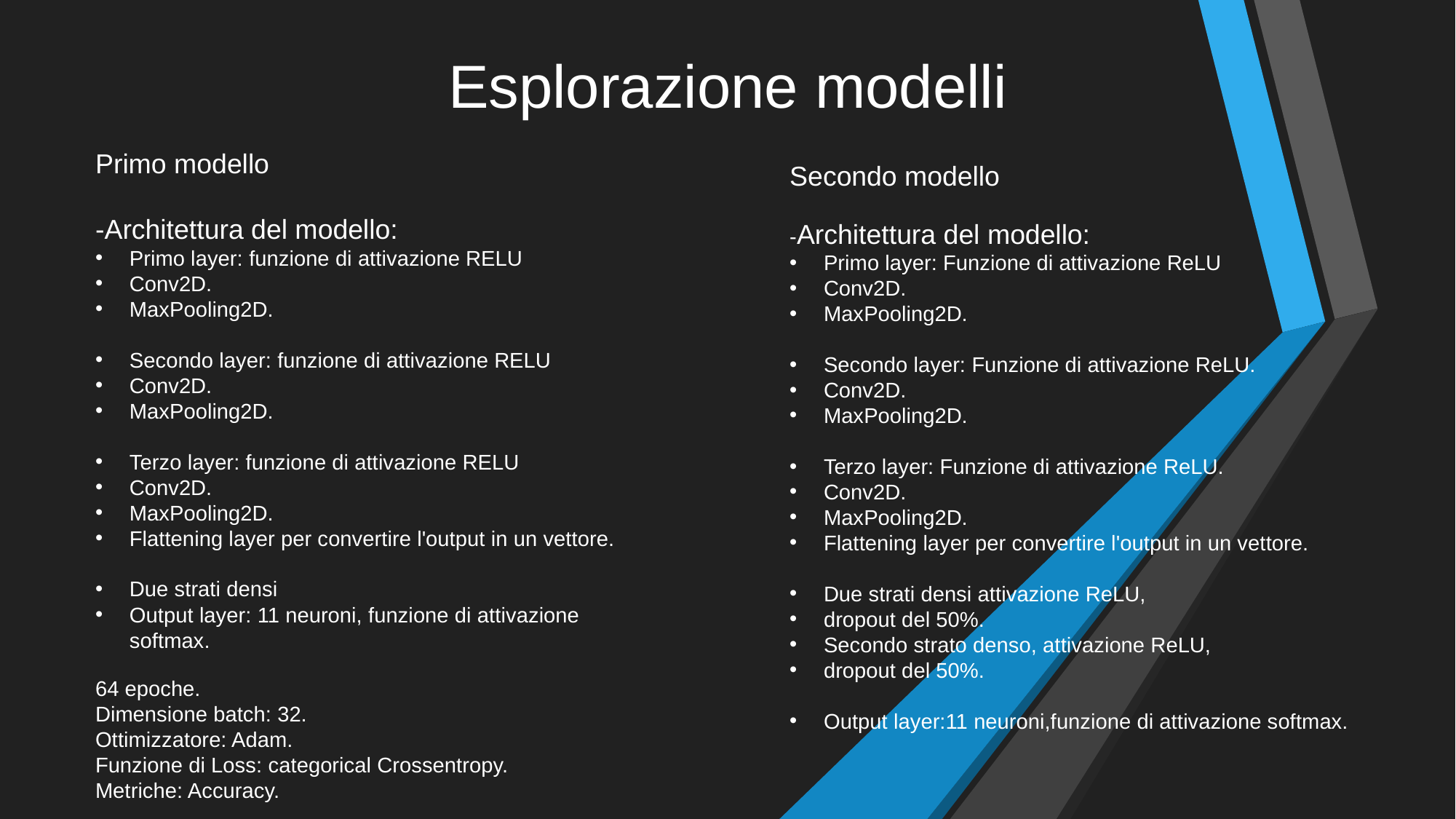

# Esplorazione modelli
Primo modello

-Architettura del modello:
Primo layer: funzione di attivazione RELU
Conv2D.
MaxPooling2D.

Secondo layer: funzione di attivazione RELU
Conv2D.
MaxPooling2D.

Terzo layer: funzione di attivazione RELU
Conv2D.
MaxPooling2D.
Flattening layer per convertire l'output in un vettore.

Due strati densi
Output layer: 11 neuroni, funzione di attivazione softmax.

Secondo modello

-Architettura del modello:
Primo layer: Funzione di attivazione ReLU
Conv2D.
MaxPooling2D.

Secondo layer: Funzione di attivazione ReLU.
Conv2D.
MaxPooling2D.

Terzo layer: Funzione di attivazione ReLU.
Conv2D.
MaxPooling2D.
Flattening layer per convertire l'output in un vettore.

Due strati densi attivazione ReLU,
dropout del 50%.
Secondo strato denso, attivazione ReLU,
dropout del 50%.

Output layer:11 neuroni,funzione di attivazione softmax.

64 epoche.
Dimensione batch: 32.
Ottimizzatore: Adam.
Funzione di Loss: categorical Crossentropy.
Metriche: Accuracy.